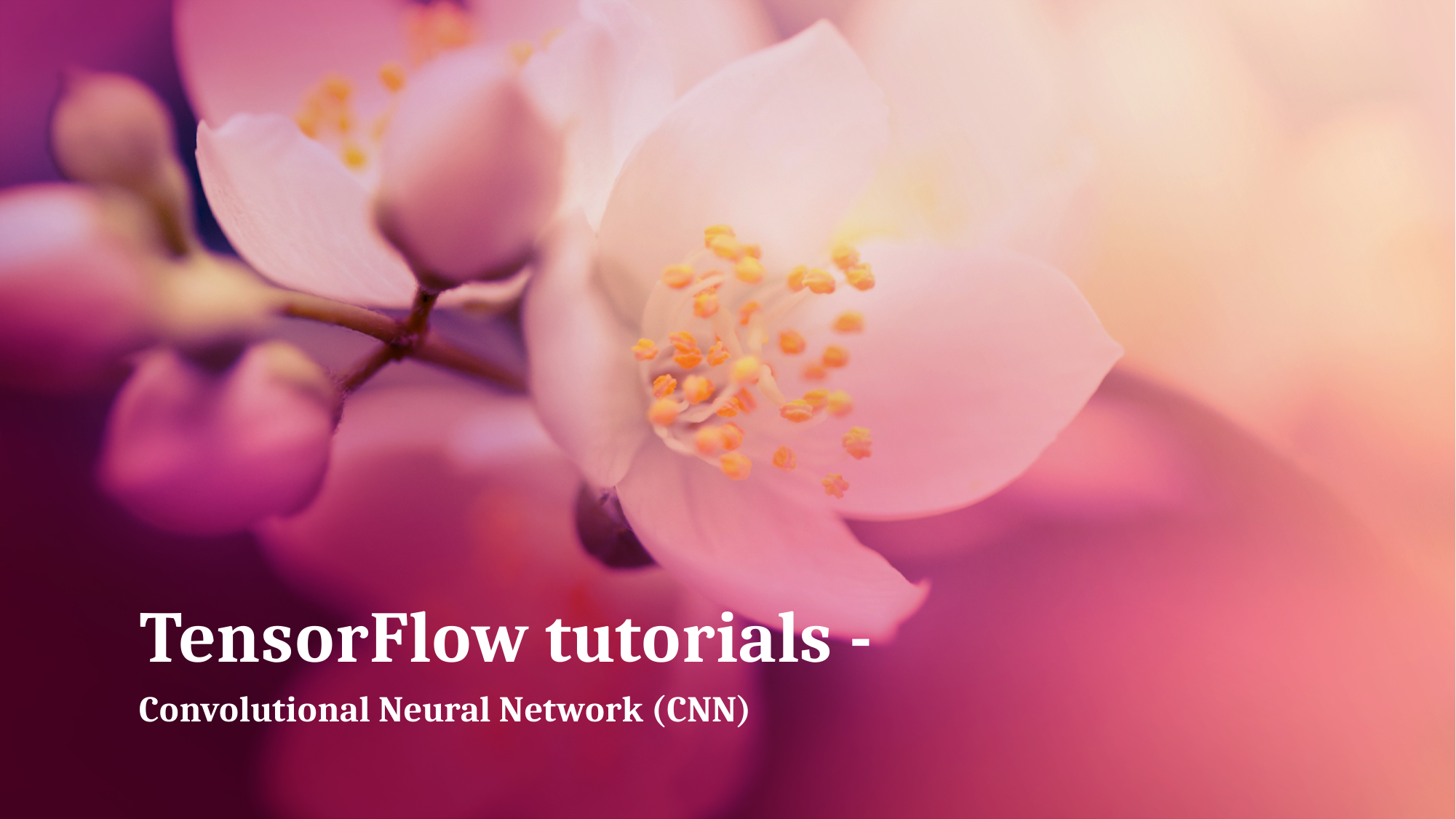

# TensorFlow tutorials -
Convolutional Neural Network (CNN)